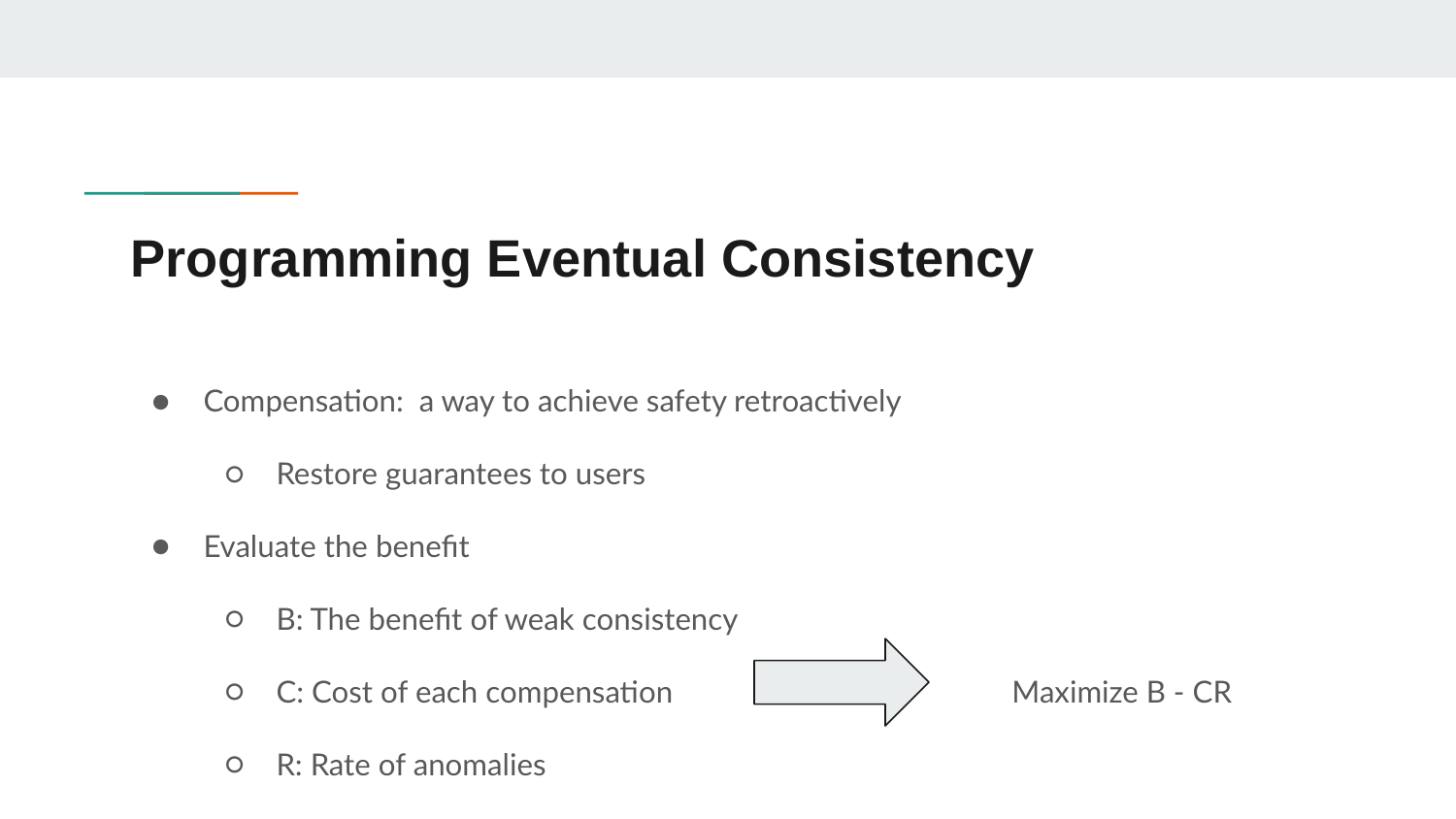

# Programming Eventual Consistency
Compensation:  a way to achieve safety retroactively
Restore guarantees to users
Evaluate the benefit
B: The benefit of weak consistency
C: Cost of each compensation			 Maximize B - CR
R: Rate of anomalies